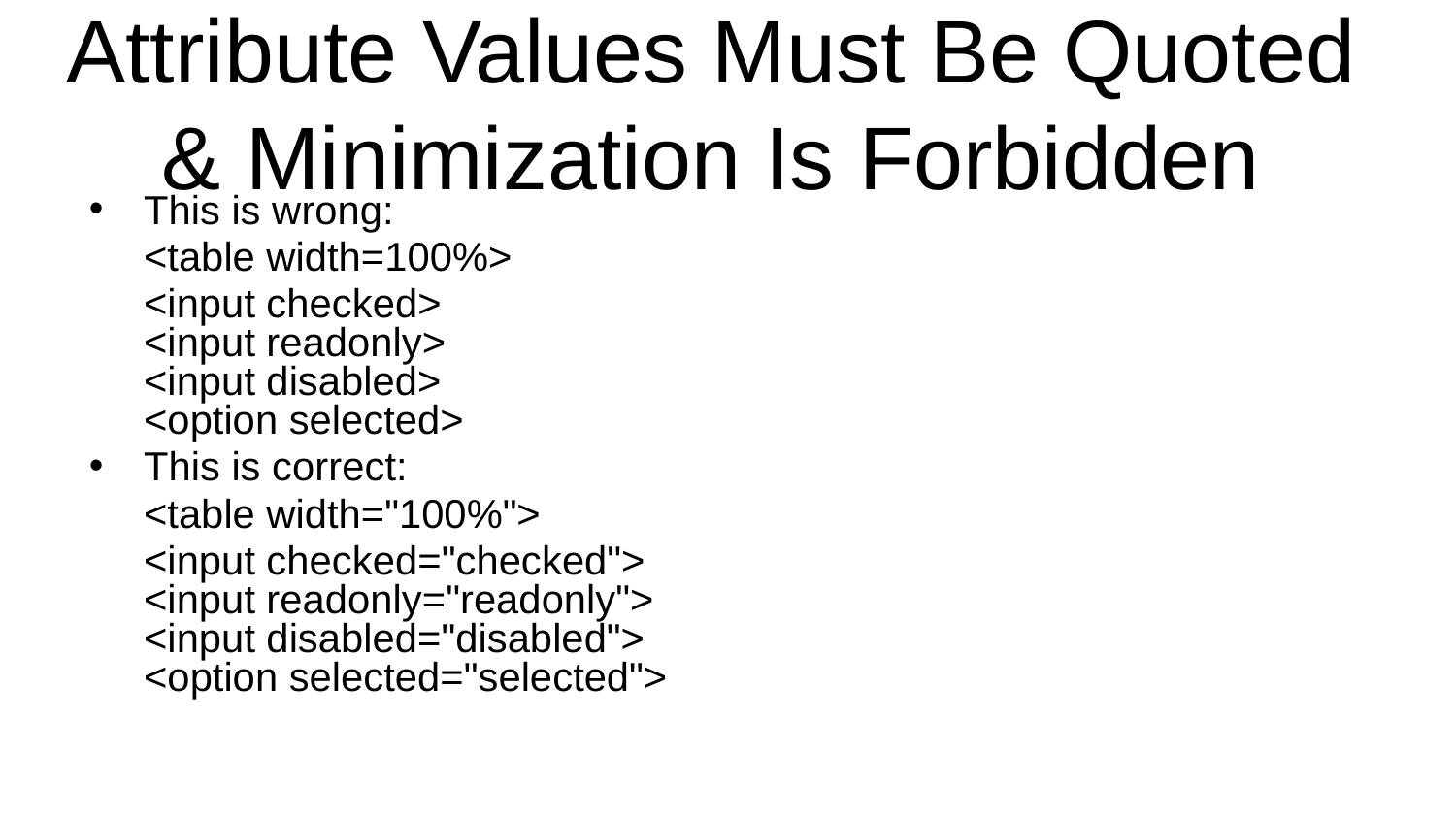

# Attribute Values Must Be Quoted & Minimization Is Forbidden
This is wrong:
	<table width=100%>
	<input checked>
<input readonly>
<input disabled>
<option selected>
This is correct:
	<table width="100%">
	<input checked="checked">
<input readonly="readonly">
<input disabled="disabled">
<option selected="selected">